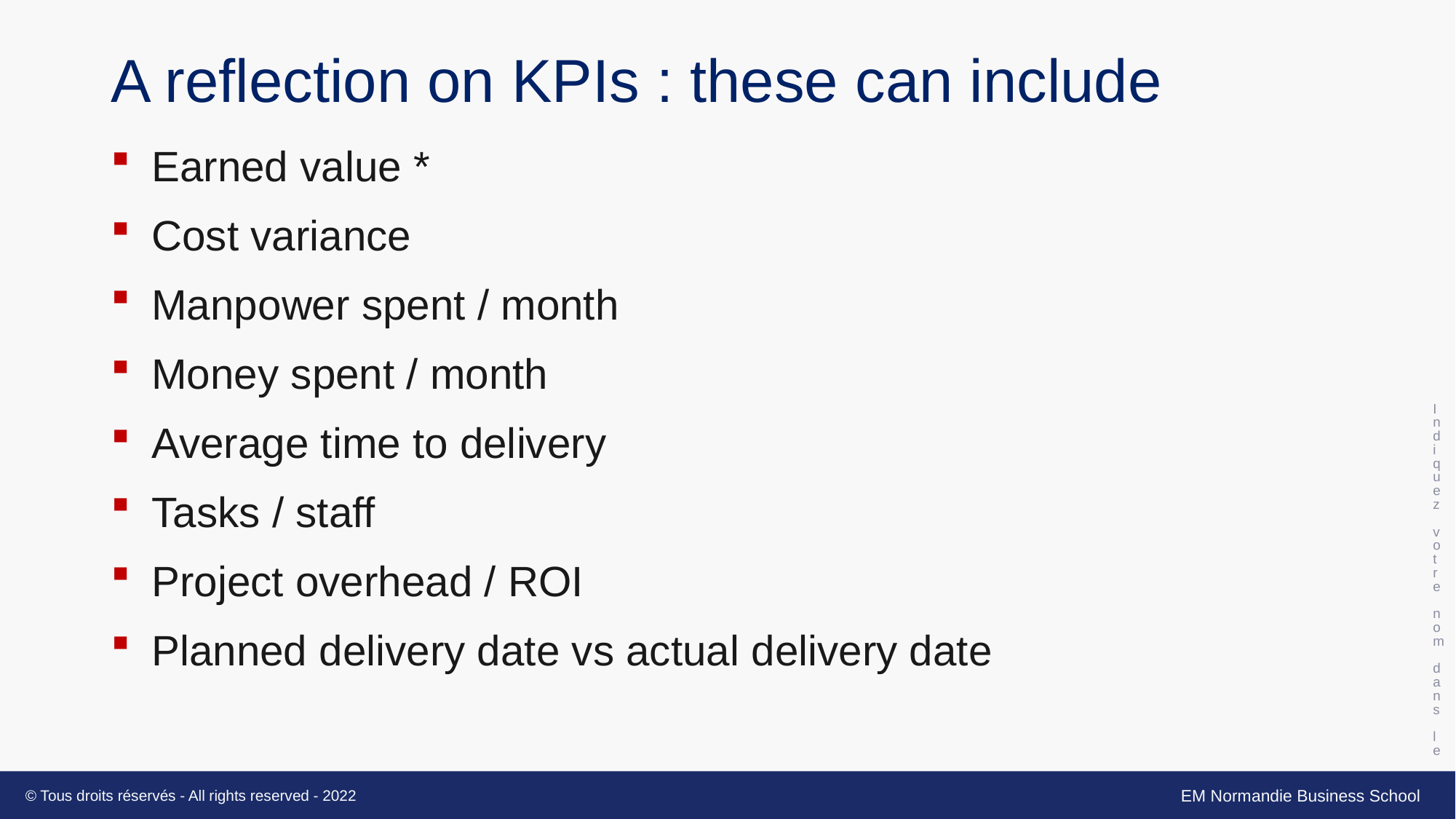

# A reflection on KPIs : these can include
Indiquez votre nom dans le pied de page
Earned value *
Cost variance
Manpower spent / month
Money spent / month
Average time to delivery
Tasks / staff
Project overhead / ROI
Planned delivery date vs actual delivery date